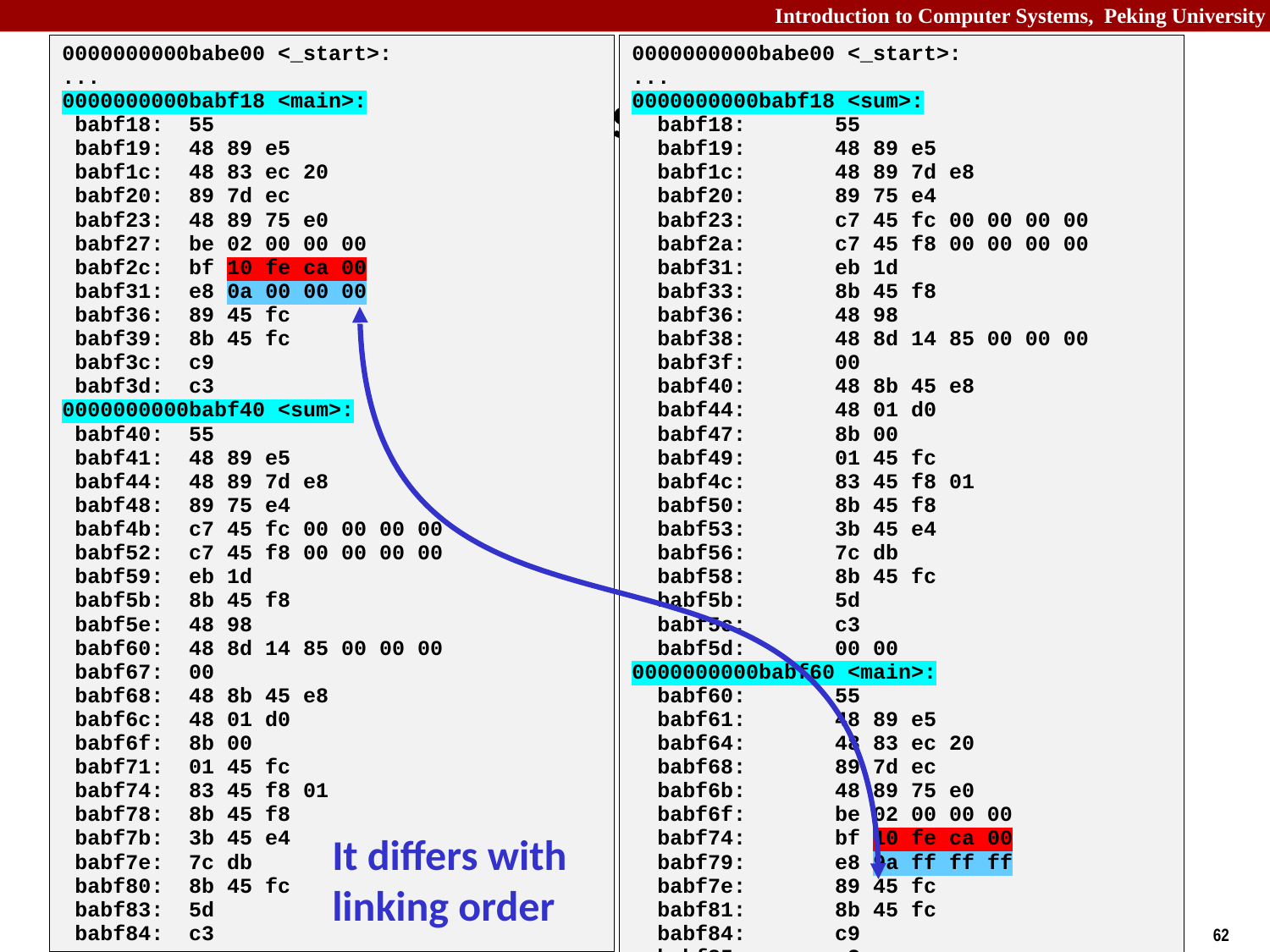

0000000000babe00 <_start>:
...
0000000000babf18 <main>:
 babf18:  55
 babf19:  48 89 e5
 babf1c:  48 83 ec 20
 babf20:  89 7d ec
 babf23:  48 89 75 e0
 babf27:  be 02 00 00 00
 babf2c:  bf 10 fe ca 00
 babf31:  e8 0a 00 00 00
 babf36:  89 45 fc
 babf39:  8b 45 fc
 babf3c:  c9
 babf3d:  c3
0000000000babf40 <sum>:
 babf40:  55
 babf41:  48 89 e5
 babf44:  48 89 7d e8
 babf48:  89 75 e4
 babf4b:  c7 45 fc 00 00 00 00
 babf52:  c7 45 f8 00 00 00 00
 babf59:  eb 1d
 babf5b:  8b 45 f8
 babf5e:  48 98
 babf60:  48 8d 14 85 00 00 00
 babf67:  00
 babf68:  48 8b 45 e8
 babf6c:  48 01 d0
 babf6f:  8b 00
 babf71:  01 45 fc
 babf74:  83 45 f8 01
 babf78:  8b 45 f8
 babf7b:  3b 45 e4
 babf7e:  7c db
 babf80:  8b 45 fc
 babf83:  5d
 babf84:  c3
0000000000babe00 <_start>:
...
0000000000babf18 <sum>:
  babf18:       55
  babf19:       48 89 e5
  babf1c:       48 89 7d e8
  babf20:       89 75 e4
  babf23:       c7 45 fc 00 00 00 00
  babf2a:       c7 45 f8 00 00 00 00
  babf31:       eb 1d
  babf33:       8b 45 f8
  babf36:       48 98
  babf38:       48 8d 14 85 00 00 00
  babf3f:       00
  babf40:       48 8b 45 e8
  babf44:       48 01 d0
  babf47:       8b 00
  babf49:       01 45 fc
  babf4c:       83 45 f8 01
  babf50:       8b 45 f8
  babf53:       3b 45 e4
  babf56:       7c db
  babf58:       8b 45 fc
  babf5b:       5d
  babf5c:       c3
  babf5d:       00 00
0000000000babf60 <main>:
  babf60:       55
  babf61:       48 89 e5
  babf64:       48 83 ec 20
  babf68:       89 7d ec
  babf6b:       48 89 75 e0
  babf6f:       be 02 00 00 00
  babf74:       bf 10 fe ca 00
  babf79:       e8 9a ff ff ff
  babf7e:       89 45 fc
  babf81:       8b 45 fc
  babf84:       c9
  babf85:       c3
# Linking Order Matters
gcc a.lds –o m main.o sum.o

vs.

gcc a.lds –o m sum.o main.o

It differs with
linking order